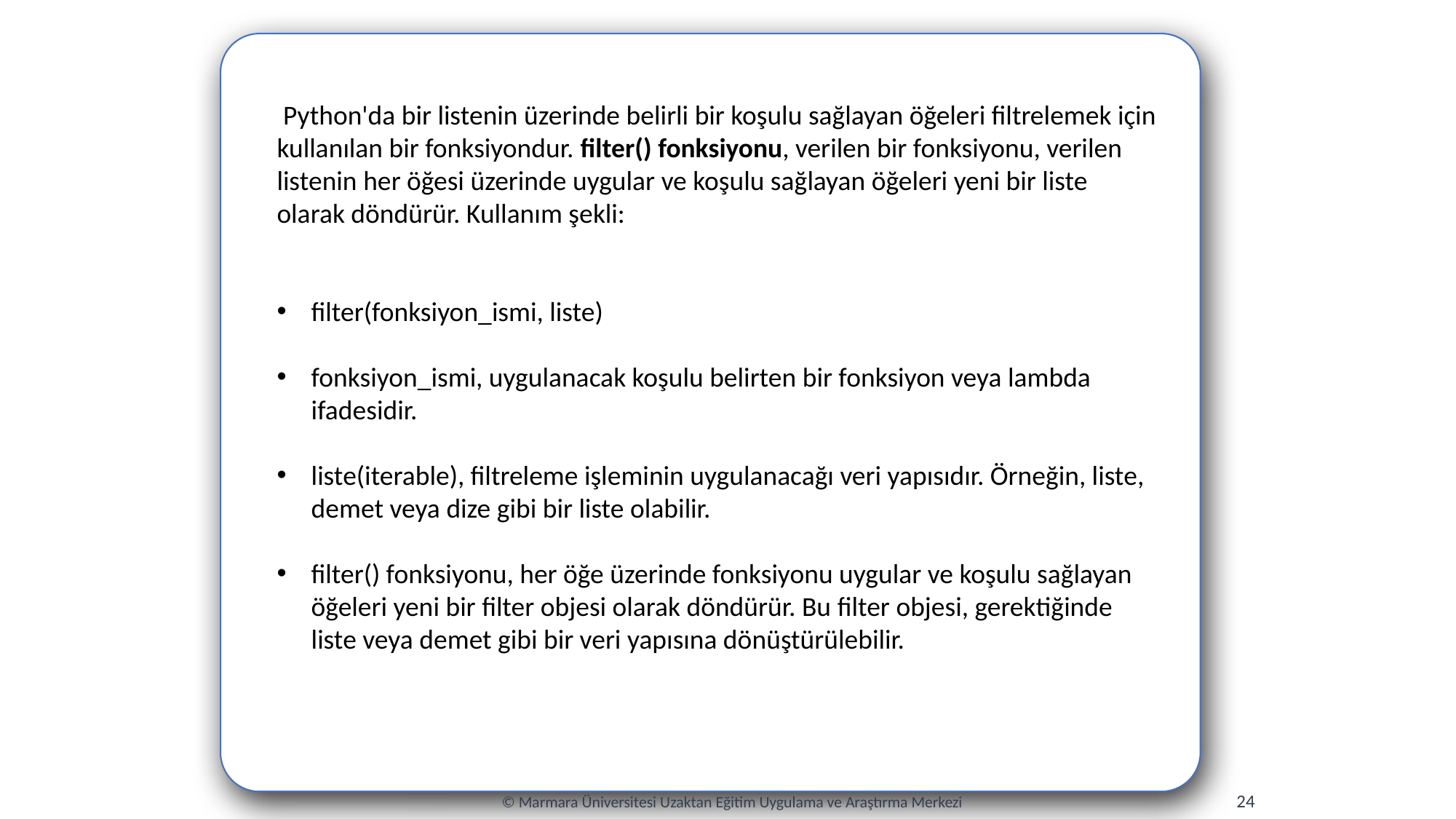

Python'da bir listenin üzerinde belirli bir koşulu sağlayan öğeleri filtrelemek için kullanılan bir fonksiyondur. filter() fonksiyonu, verilen bir fonksiyonu, verilen listenin her öğesi üzerinde uygular ve koşulu sağlayan öğeleri yeni bir liste olarak döndürür. Kullanım şekli:

filter(fonksiyon_ismi, liste)

fonksiyon_ismi, uygulanacak koşulu belirten bir fonksiyon veya lambda ifadesidir.

liste(iterable), filtreleme işleminin uygulanacağı veri yapısıdır. Örneğin, liste, demet veya dize gibi bir liste olabilir.

filter() fonksiyonu, her öğe üzerinde fonksiyonu uygular ve koşulu sağlayan öğeleri yeni bir filter objesi olarak döndürür. Bu filter objesi, gerektiğinde liste veya demet gibi bir veri yapısına dönüştürülebilir.

24
© Marmara Üniversitesi Uzaktan Eğitim Uygulama ve Araştırma Merkezi